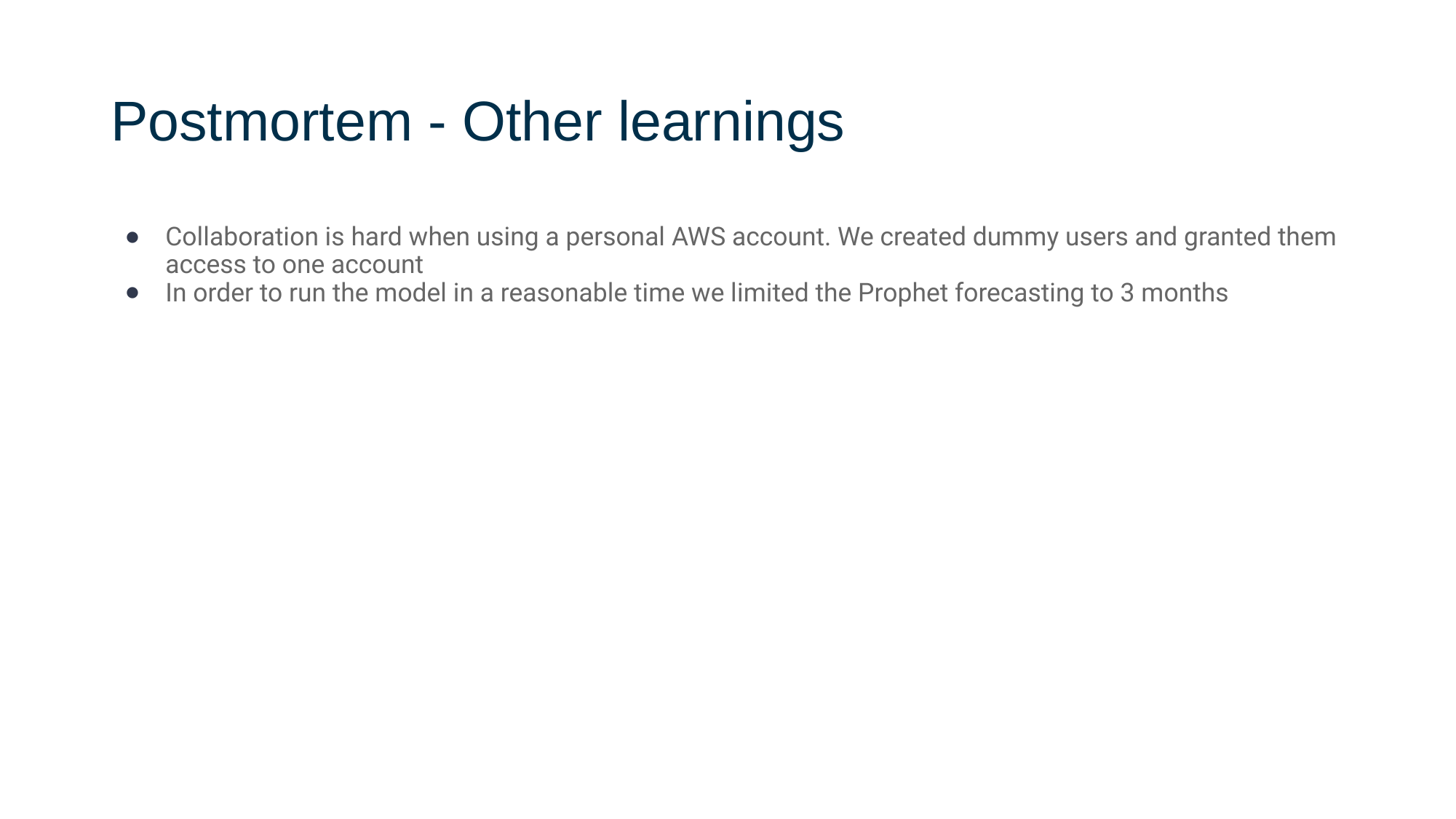

# Postmortem - Other learnings
Collaboration is hard when using a personal AWS account. We created dummy users and granted them access to one account
In order to run the model in a reasonable time we limited the Prophet forecasting to 3 months